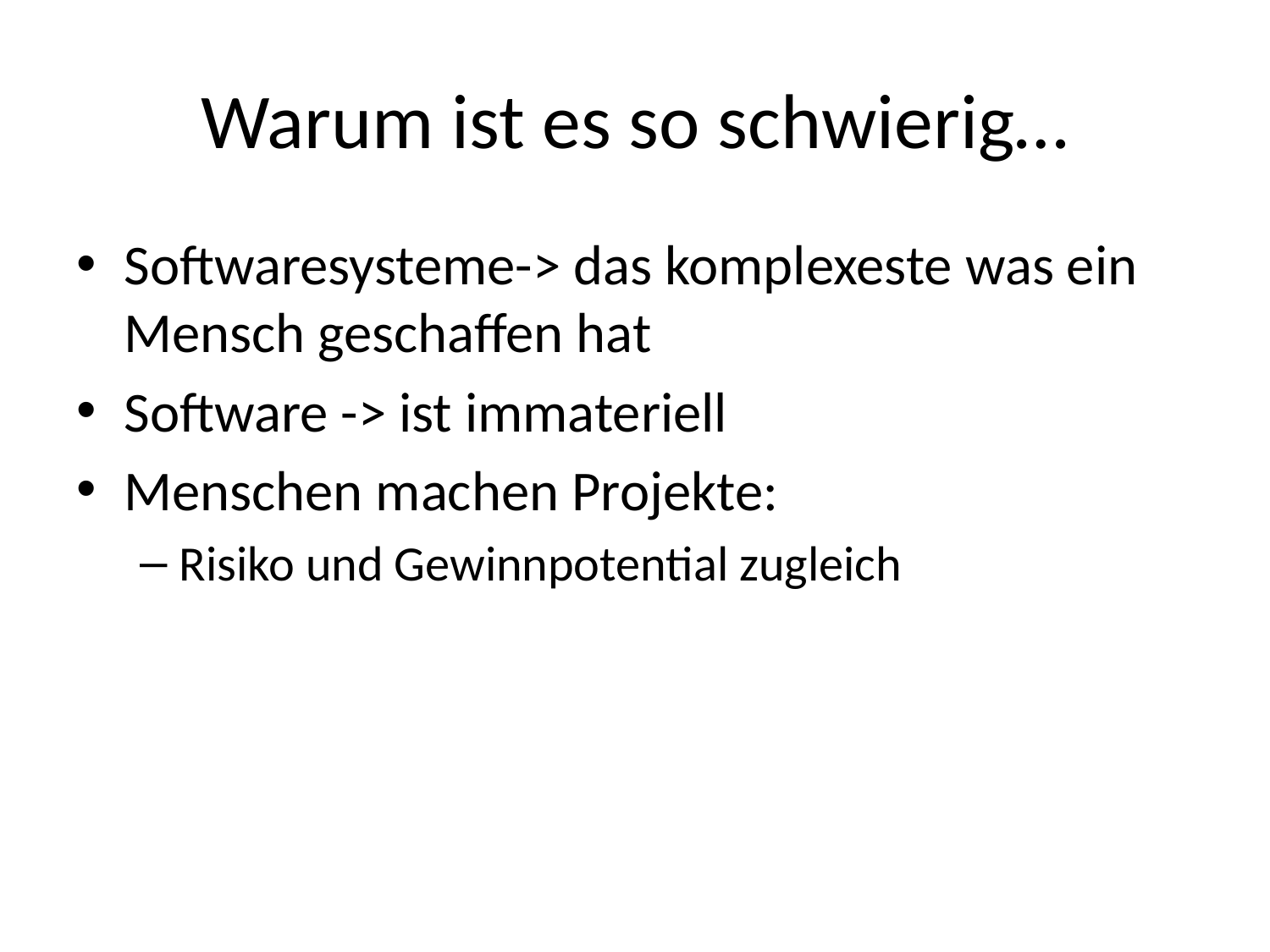

# Warum ist es so schwierig…
Softwaresysteme-> das komplexeste was ein Mensch geschaffen hat
Software -> ist immateriell
Menschen machen Projekte:
Risiko und Gewinnpotential zugleich